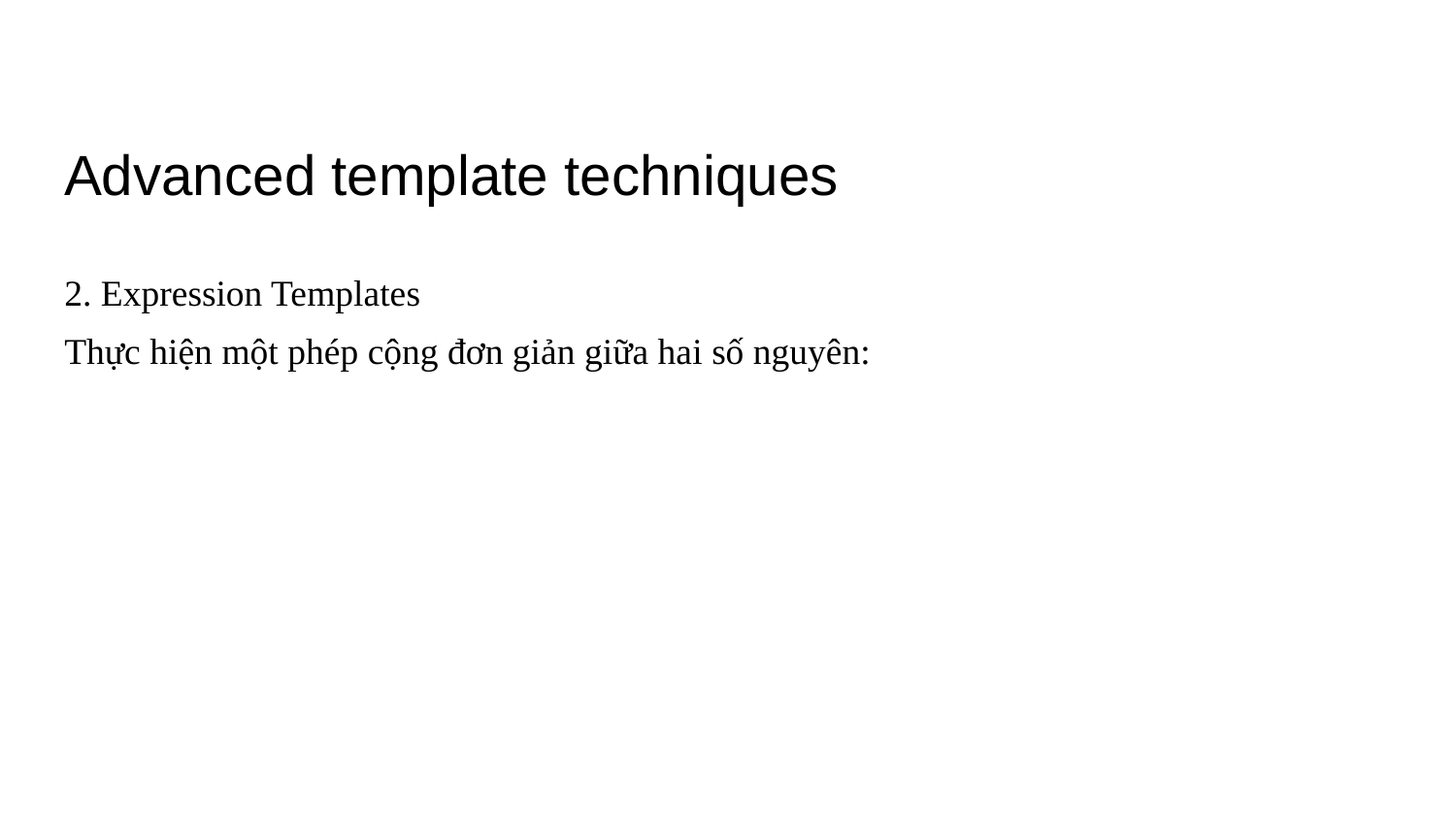

# Advanced template techniques
2. Expression Templates
Thực hiện một phép cộng đơn giản giữa hai số nguyên: